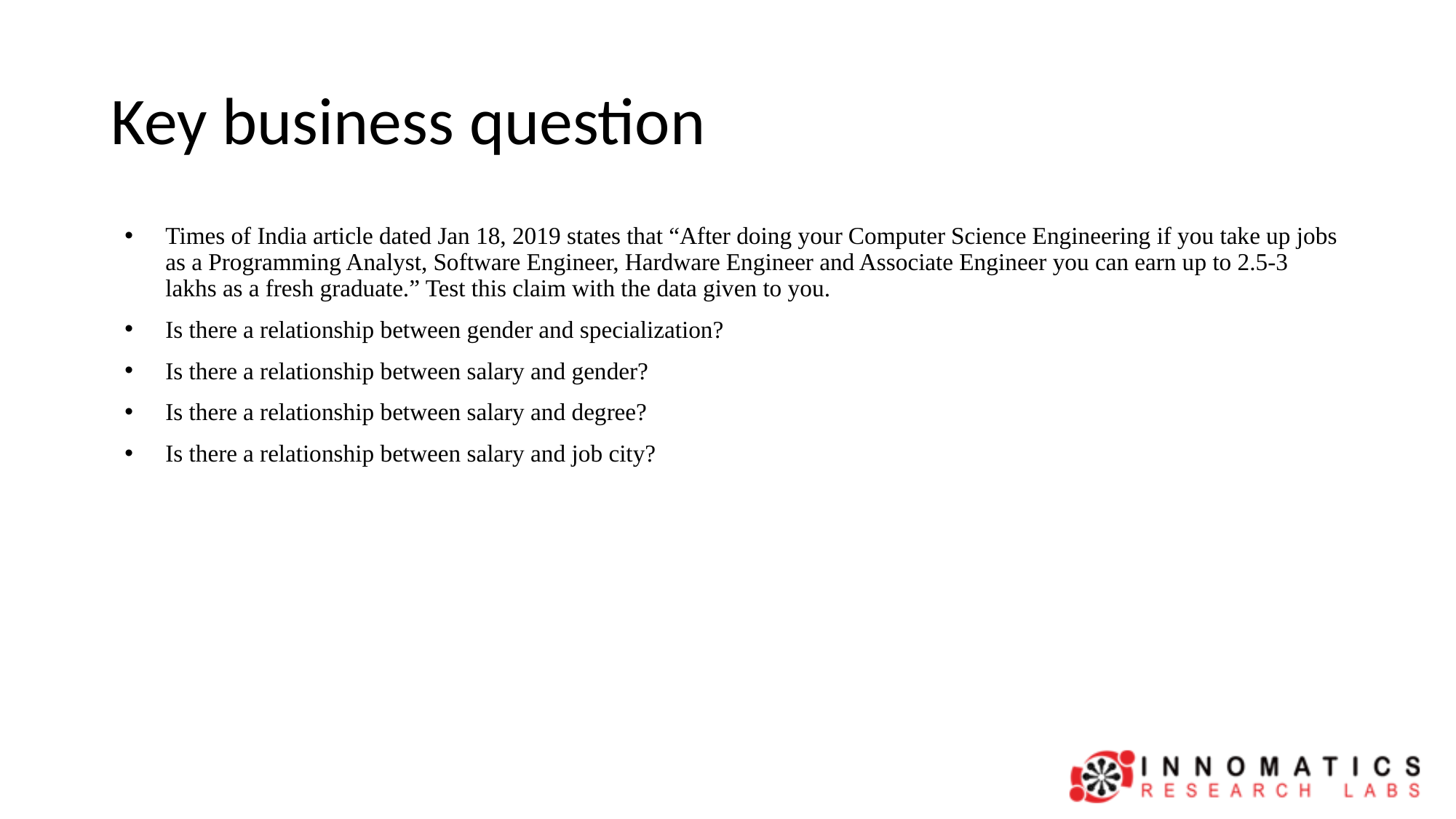

# Key business question
Times of India article dated Jan 18, 2019 states that “After doing your Computer Science Engineering if you take up jobs as a Programming Analyst, Software Engineer, Hardware Engineer and Associate Engineer you can earn up to 2.5-3 lakhs as a fresh graduate.” Test this claim with the data given to you.
Is there a relationship between gender and specialization?
Is there a relationship between salary and gender?
Is there a relationship between salary and degree?
Is there a relationship between salary and job city?